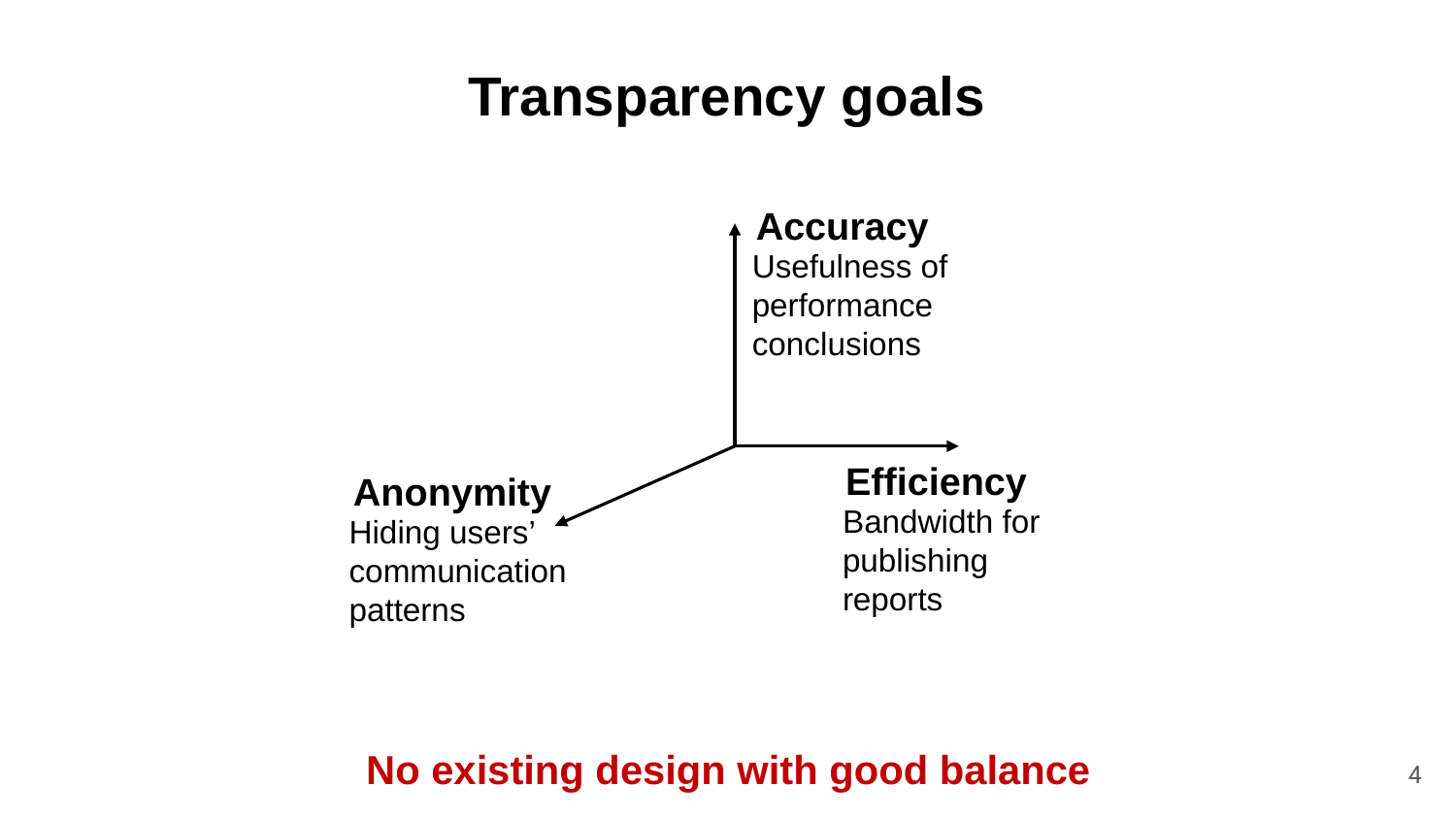

Transparency goals
Accuracy
Usefulness of
performance conclusions
Efficiency
Bandwidth for publishing
reports
Anonymity
Hiding users’ communication patterns
No existing design with good balance
4